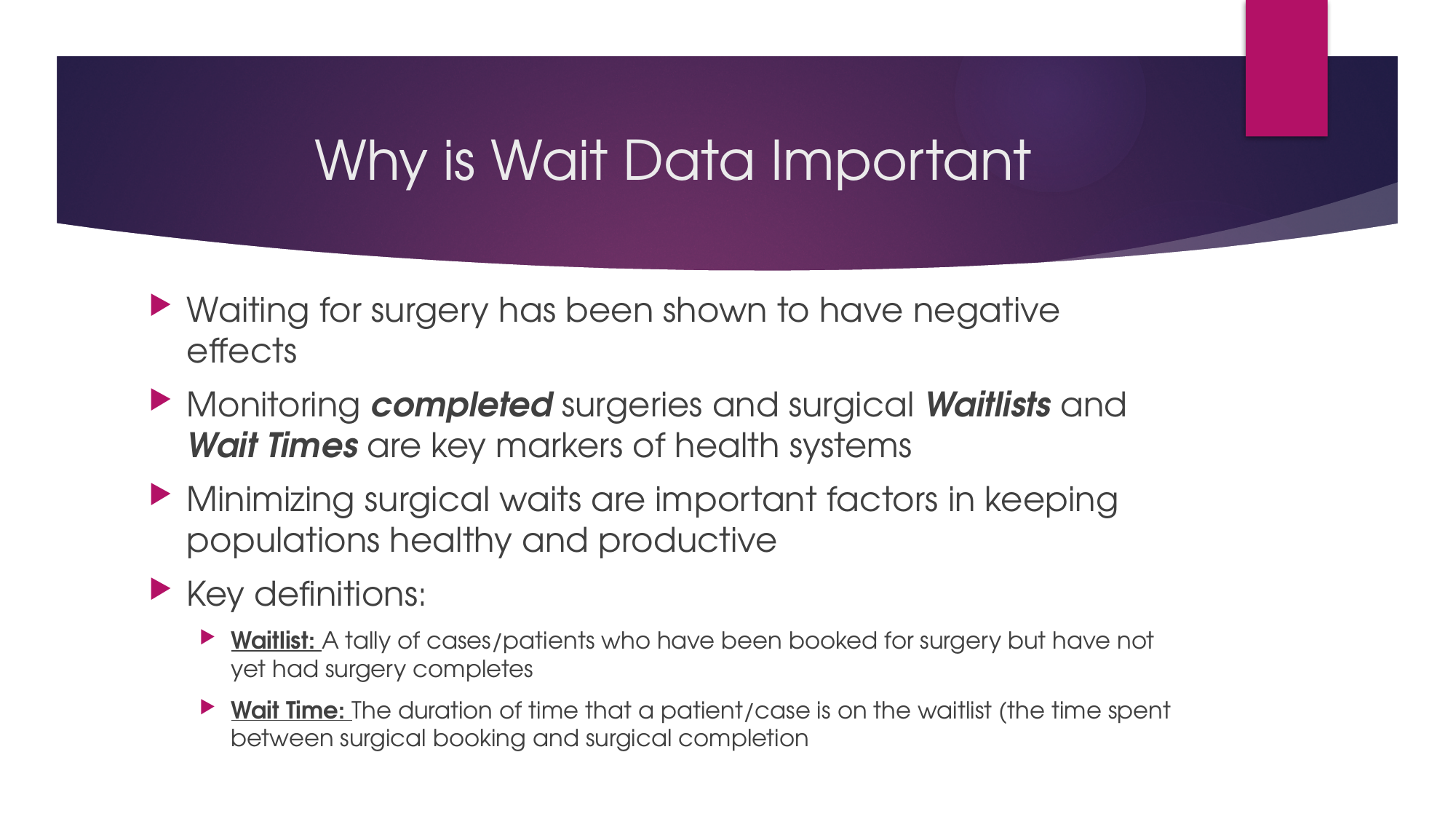

# Why is Wait Data Important
Waiting for surgery has been shown to have negative effects
Monitoring completed surgeries and surgical Waitlists and Wait Times are key markers of health systems
Minimizing surgical waits are important factors in keeping populations healthy and productive
Key definitions:
Waitlist: A tally of cases/patients who have been booked for surgery but have not yet had surgery completes
Wait Time: The duration of time that a patient/case is on the waitlist (the time spent between surgical booking and surgical completion